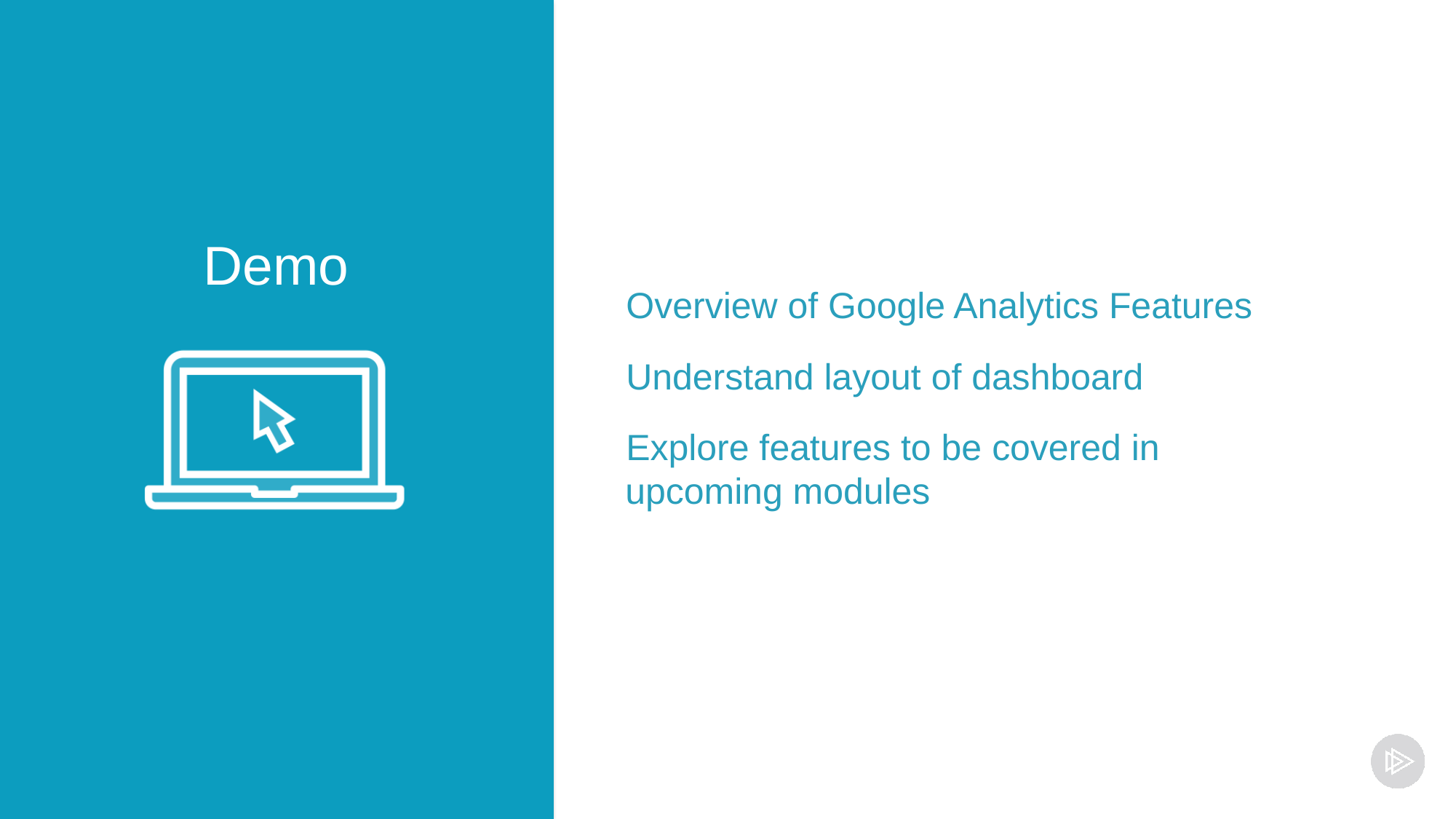

Overview of Google Analytics Features
Understand layout of dashboard
Explore features to be covered in
upcoming modules